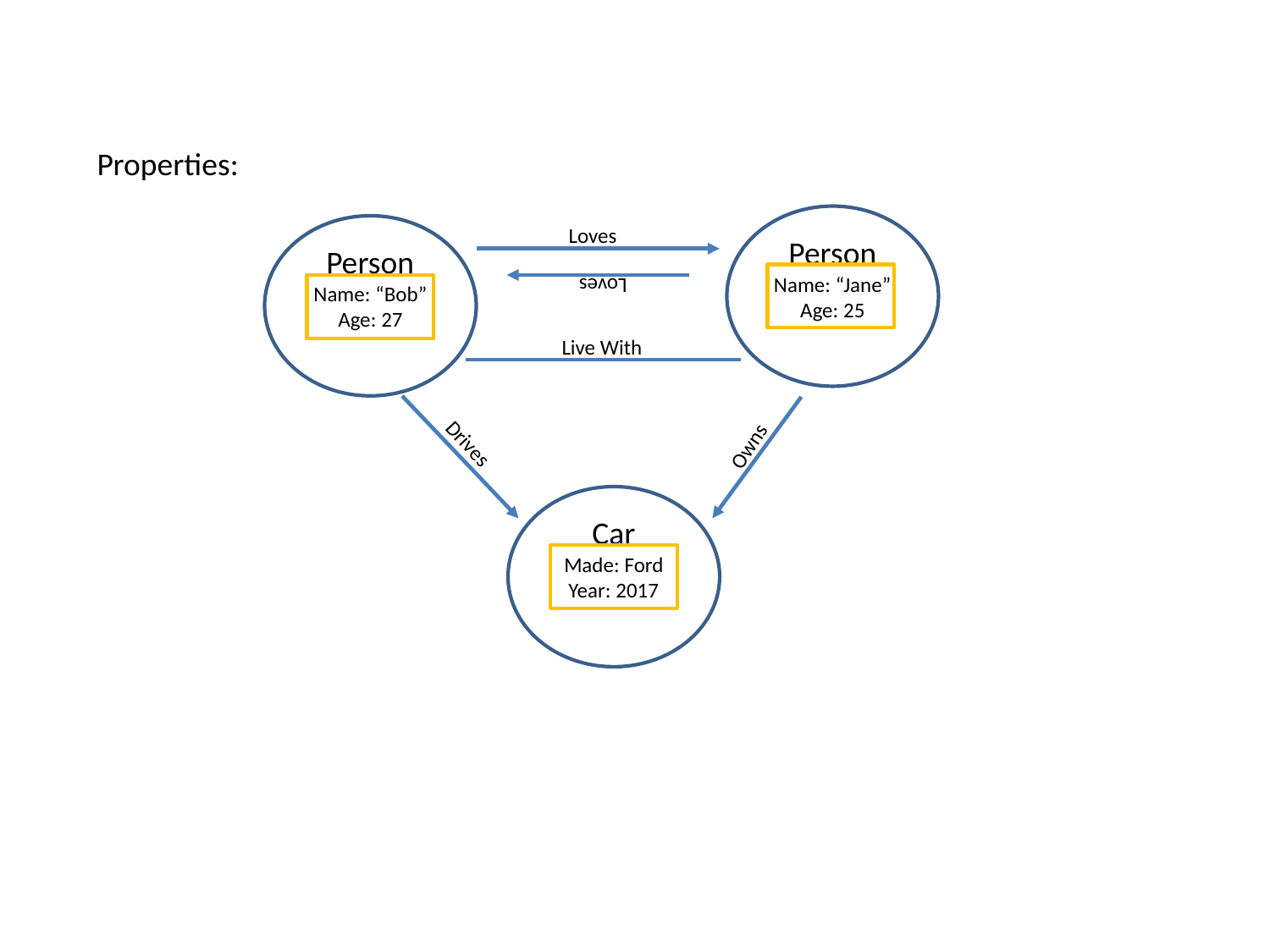

Properties:

Person
Name: “Jane”
Age: 25

Person
Name: “Bob”
Age: 27

Loves

Loves

Live With
Drives
Owns
Car
Made: Ford
Year: 2017